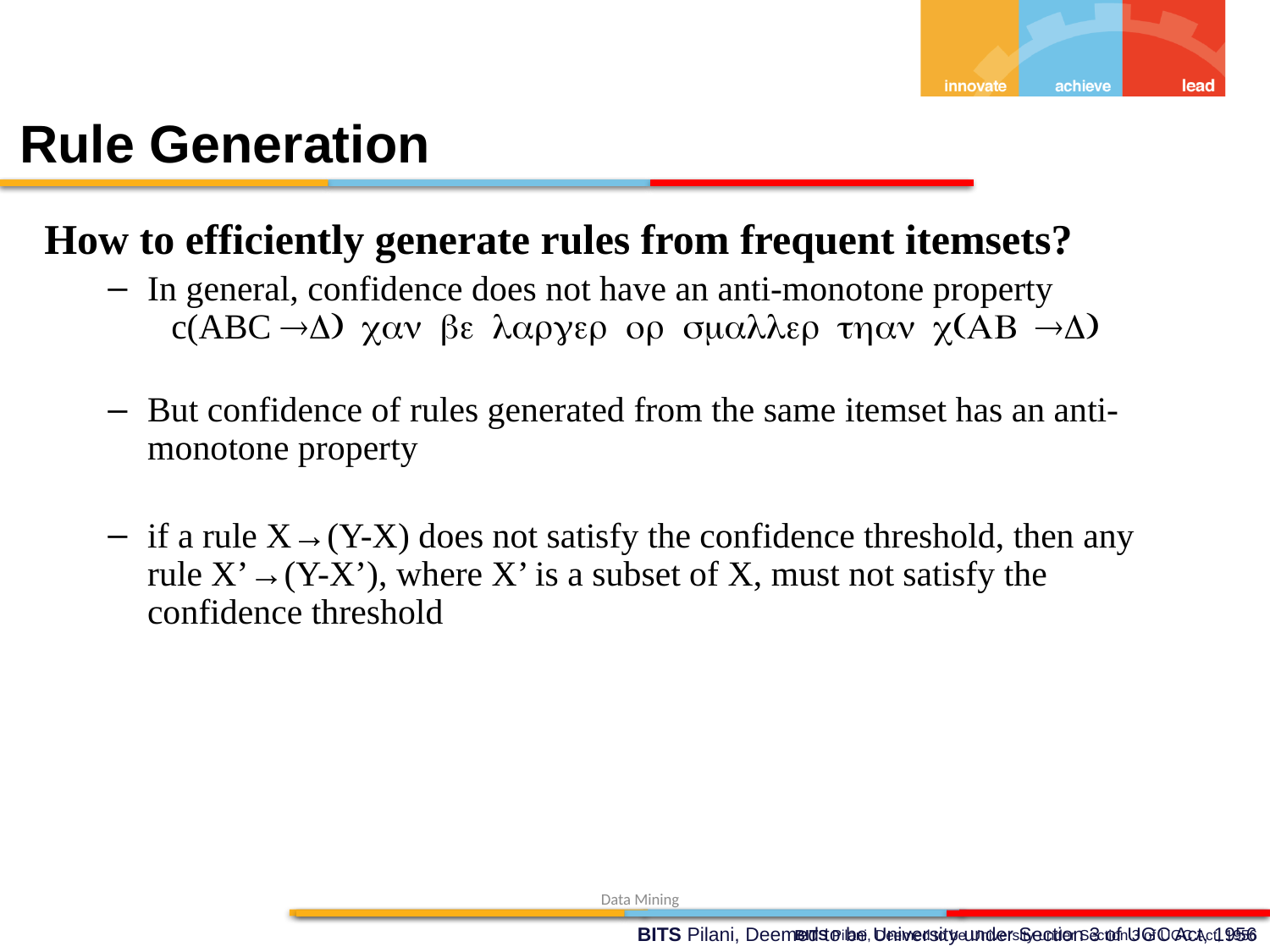

Rule Generation
How to efficiently generate rules from frequent itemsets?
In general, confidence does not have an anti-monotone property
	c(ABC →Δ) χαν βε λαργερ ορ σμαλλερ τηαν χ(ΑΒ →Δ)

But confidence of rules generated from the same itemset has an anti-monotone property

if a rule X→(Y-X) does not satisfy the confidence threshold, then any rule X’→(Y-X’), where X’ is a subset of X, must not satisfy the confidence threshold